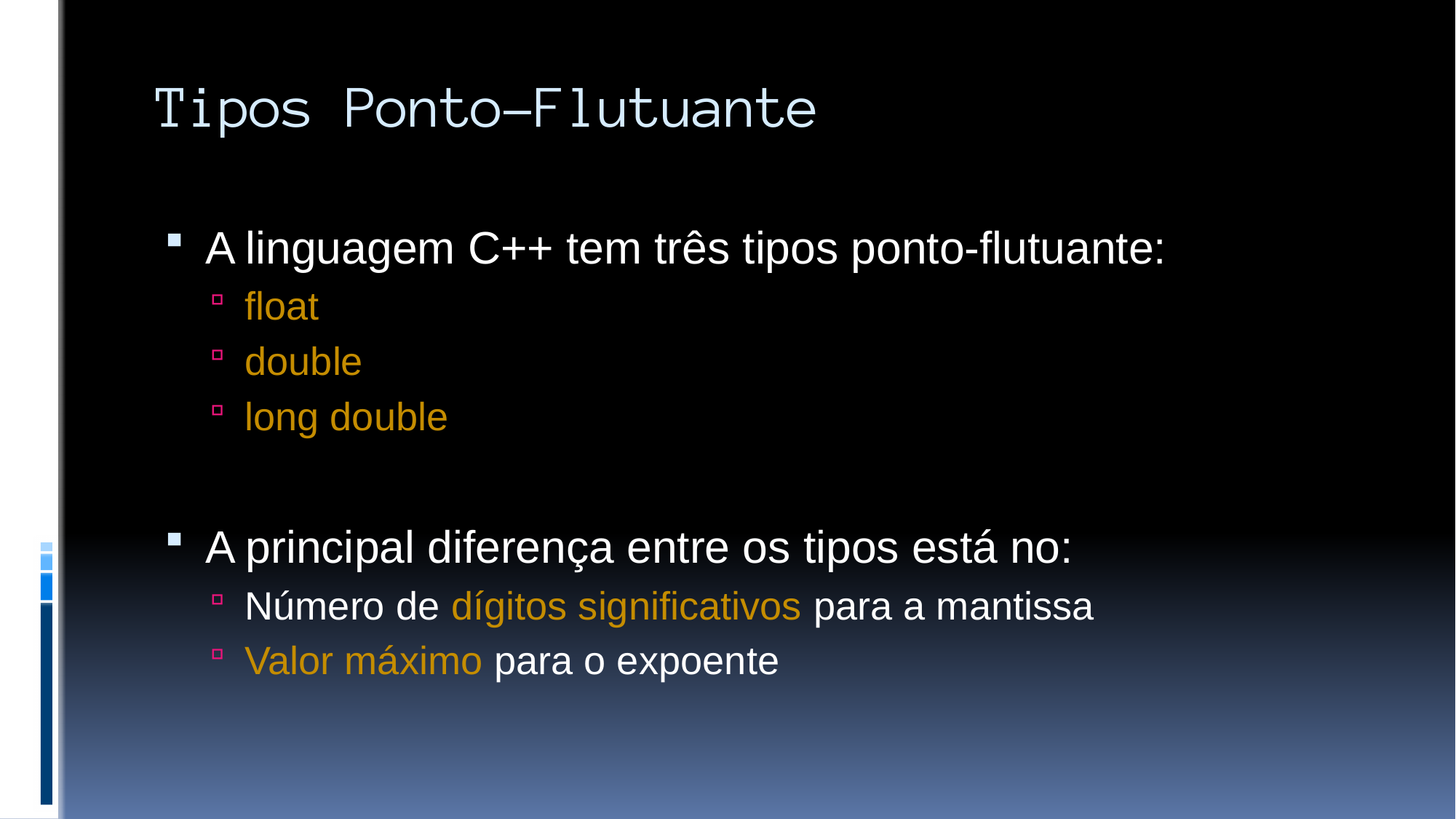

# Tipos Ponto-Flutuante
A linguagem C++ tem três tipos ponto-flutuante:
float
double
long double

A principal diferença entre os tipos está no:
Número de dígitos significativos para a mantissa
Valor máximo para o expoente